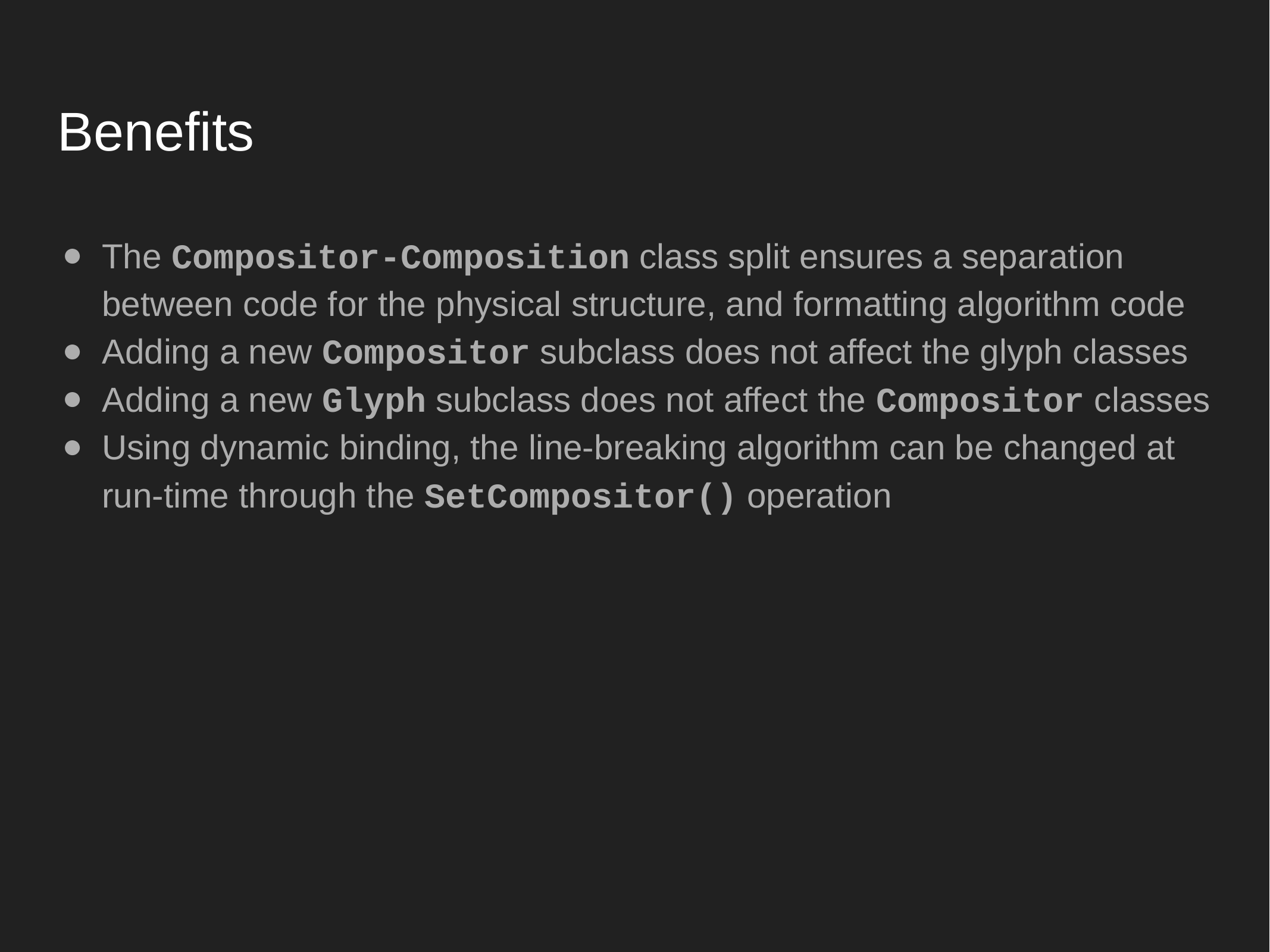

# Benefits
The Compositor-Composition class split ensures a separation between code for the physical structure, and formatting algorithm code
Adding a new Compositor subclass does not affect the glyph classes
Adding a new Glyph subclass does not affect the Compositor classes
Using dynamic binding, the line-breaking algorithm can be changed at run-time through the SetCompositor() operation